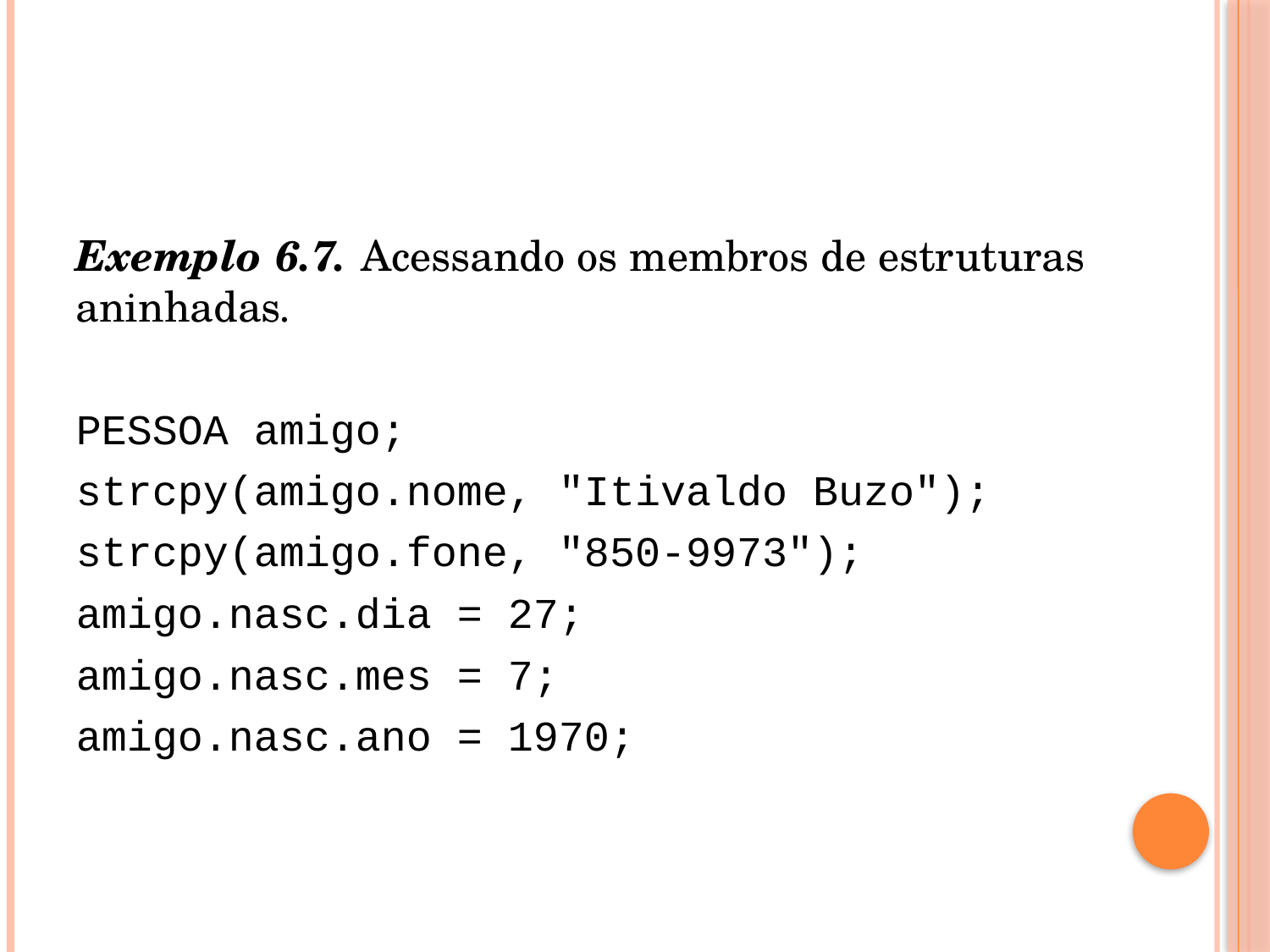

#
Exemplo 6.7. Acessando os membros de estruturas aninhadas.

PESSOA amigo;
strcpy(amigo.nome, "Itivaldo Buzo");
strcpy(amigo.fone, "850-9973");
amigo.nasc.dia = 27;
amigo.nasc.mes = 7;
amigo.nasc.ano = 1970;